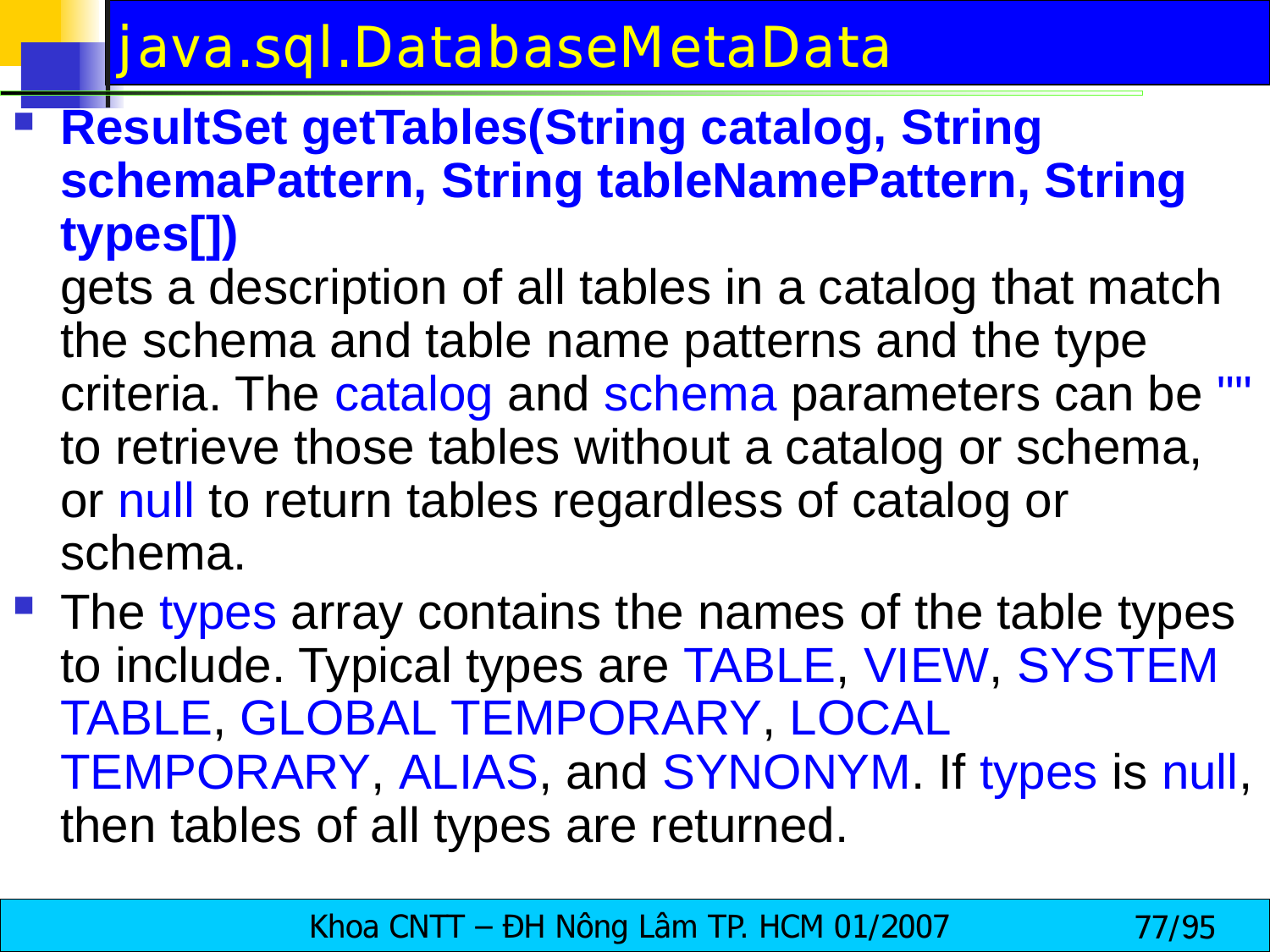

# java.sql.DatabaseMetaData
ResultSet getTables(String catalog, String schemaPattern, String tableNamePattern, String types[])
gets a description of all tables in a catalog that match the schema and table name patterns and the type criteria. The catalog and schema parameters can be "" to retrieve those tables without a catalog or schema, or null to return tables regardless of catalog or schema.
The types array contains the names of the table types to include. Typical types are TABLE, VIEW, SYSTEM TABLE, GLOBAL TEMPORARY, LOCAL TEMPORARY, ALIAS, and SYNONYM. If types is null, then tables of all types are returned.